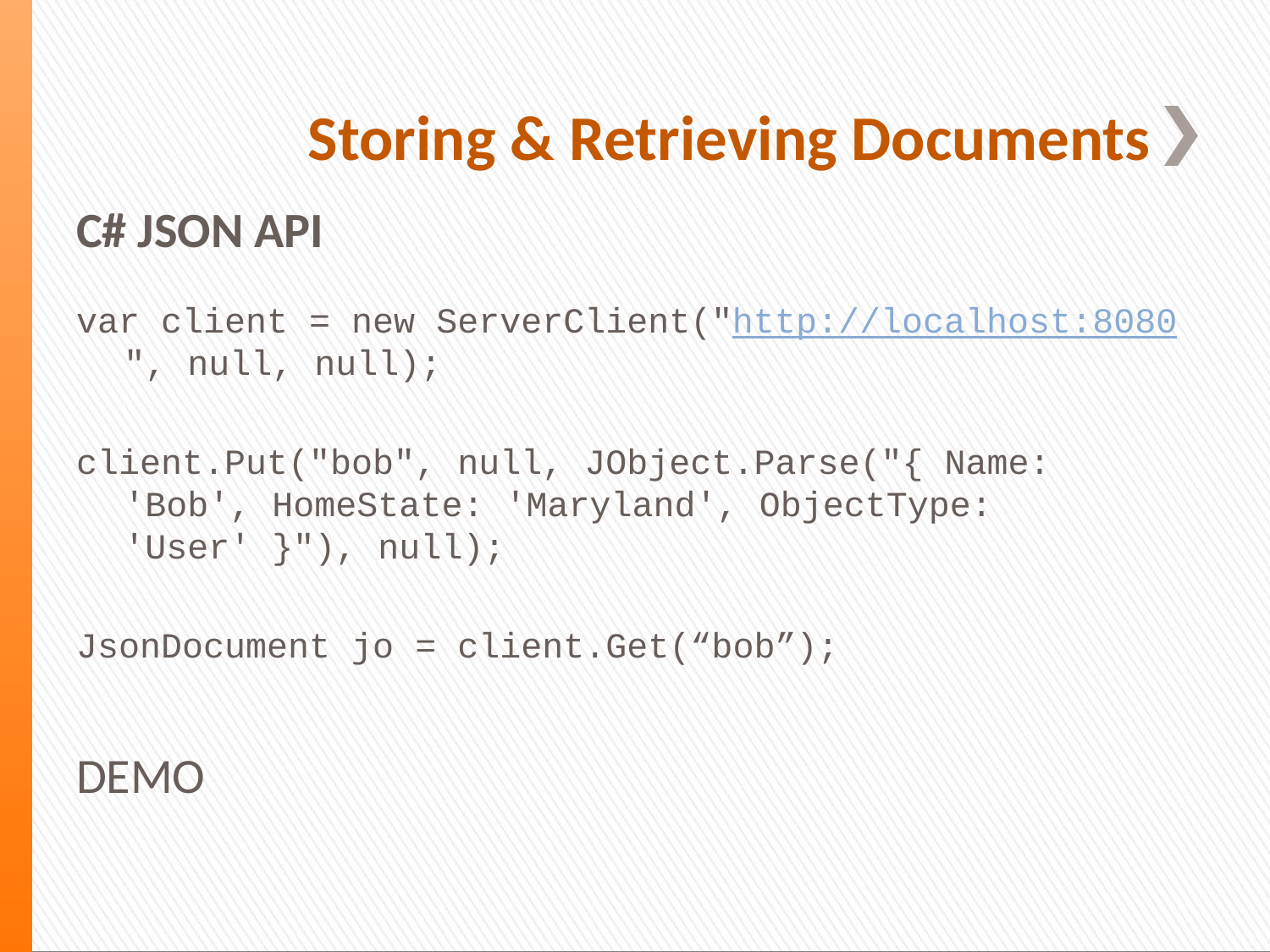

# Storing & Retrieving Documents
C# JSON API
var client = new ServerClient("http://localhost:8080", null, null);

client.Put("bob", null, JObject.Parse("{ Name: 'Bob', HomeState: 'Maryland', ObjectType: 'User' }"), null);

JsonDocument jo = client.Get(“bob”);

DEMO